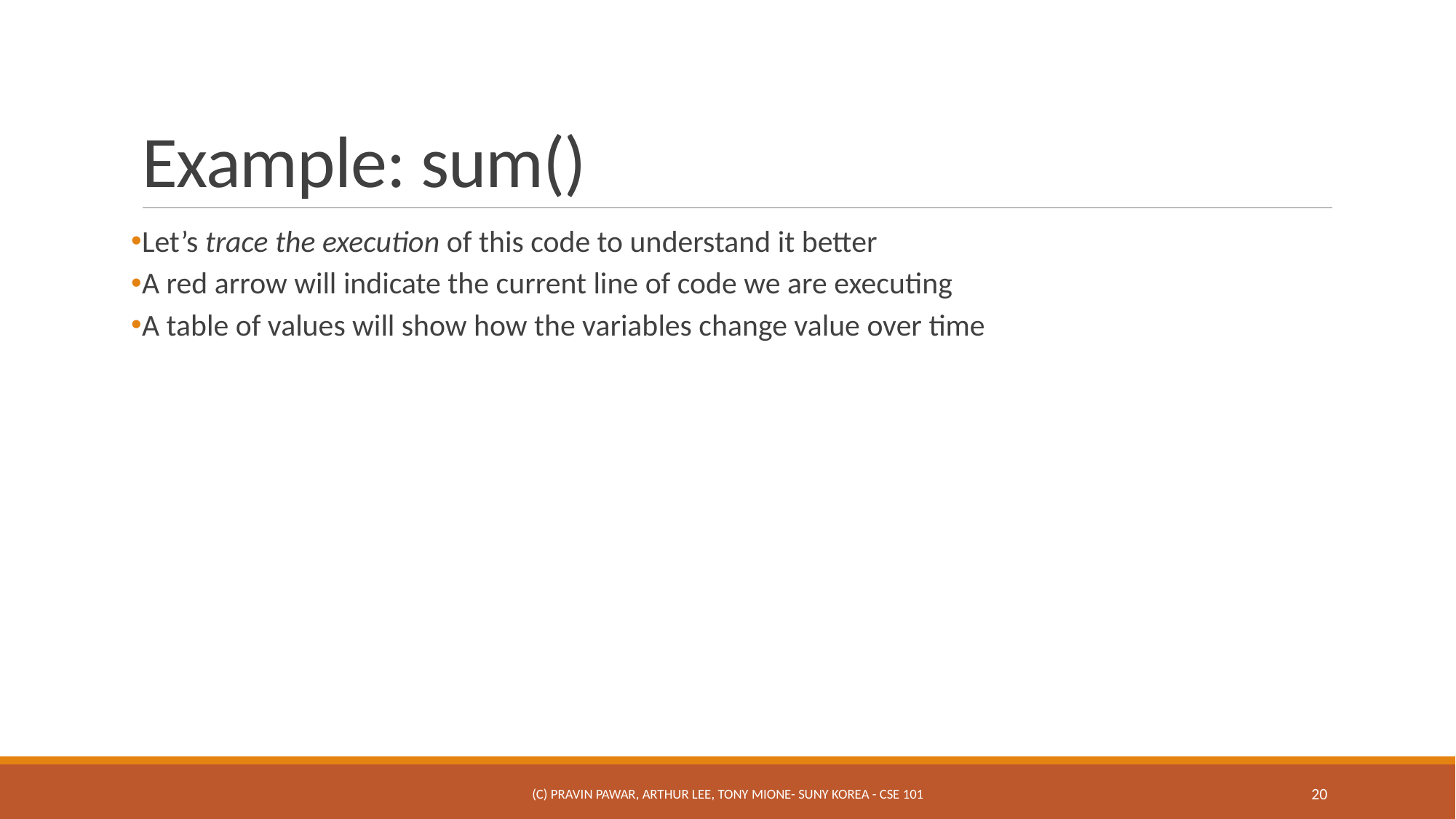

# Example: sum()
Let’s trace the execution of this code to understand it better
A red arrow will indicate the current line of code we are executing
A table of values will show how the variables change value over time

(c) Pravin Pawar, Arthur Lee, Tony Mione- SUNY Korea - CSE 101
20